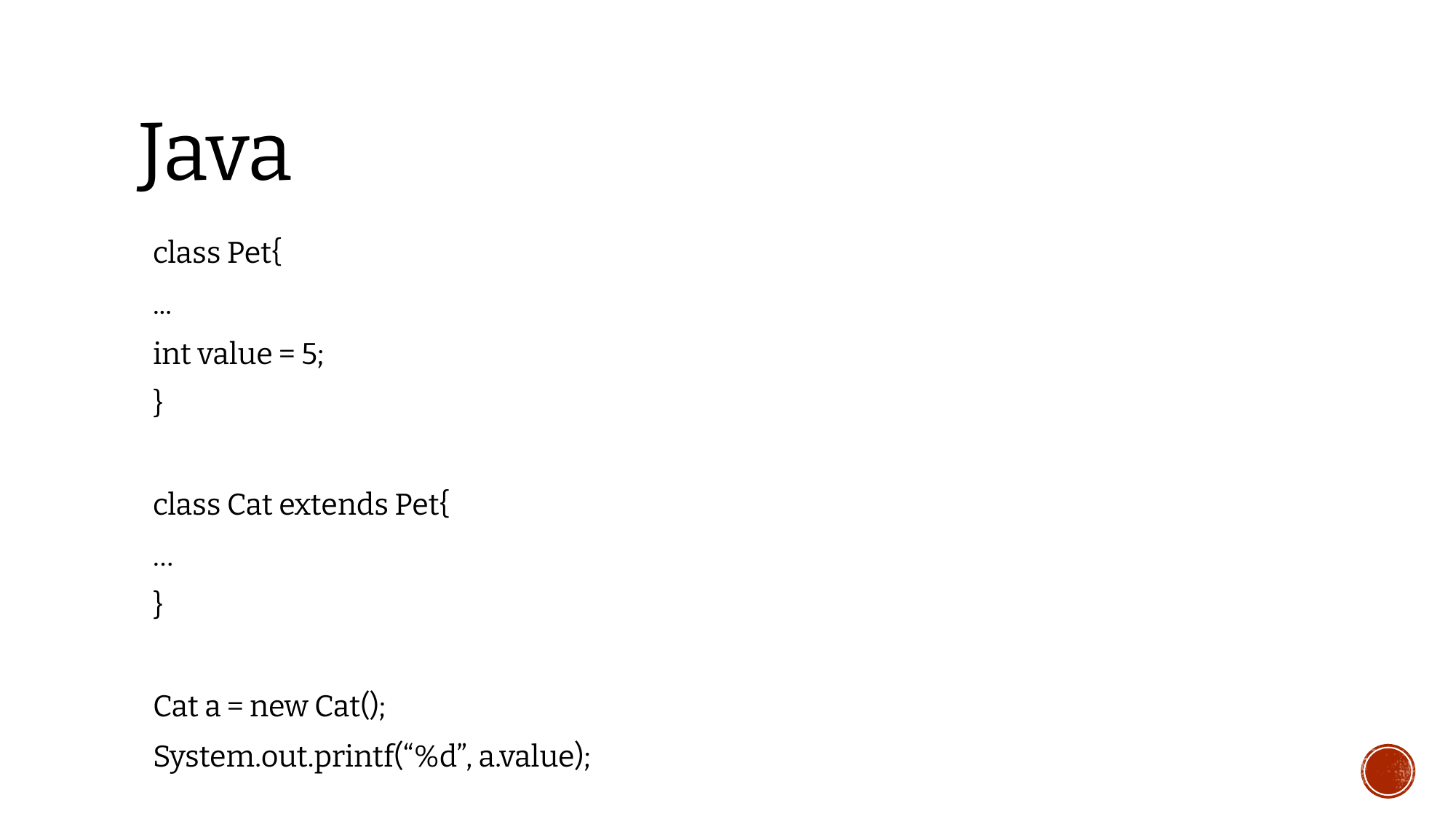

# Java
class Pet{
	...
	int value = 5;
}

class Cat extends Pet{
	…
}

Cat a = new Cat();
System.out.printf(“%d”, a.value);